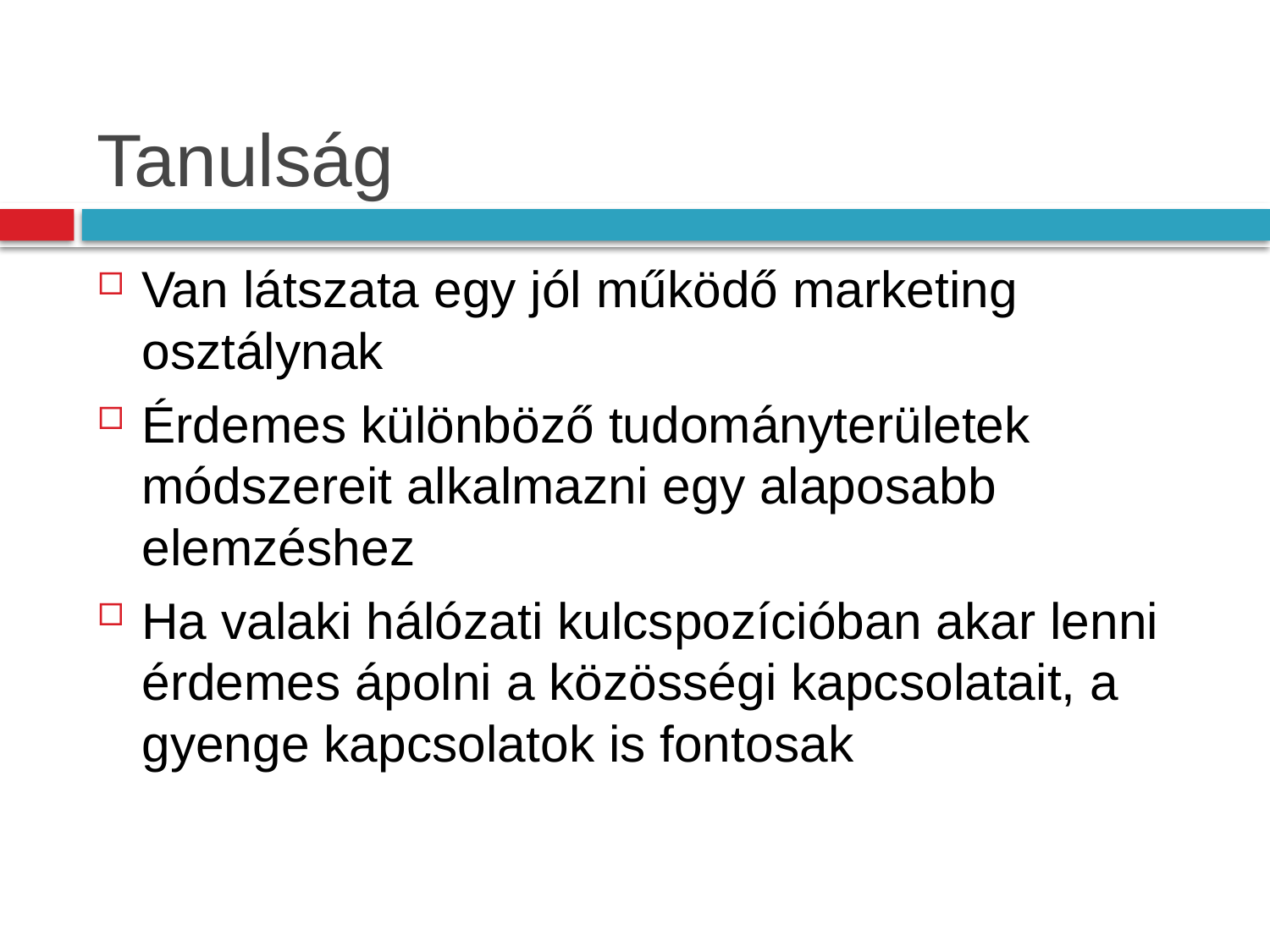

# Tanulság
Van látszata egy jól működő marketing osztálynak
Érdemes különböző tudományterületek módszereit alkalmazni egy alaposabb elemzéshez
Ha valaki hálózati kulcspozícióban akar lenni érdemes ápolni a közösségi kapcsolatait, a gyenge kapcsolatok is fontosak